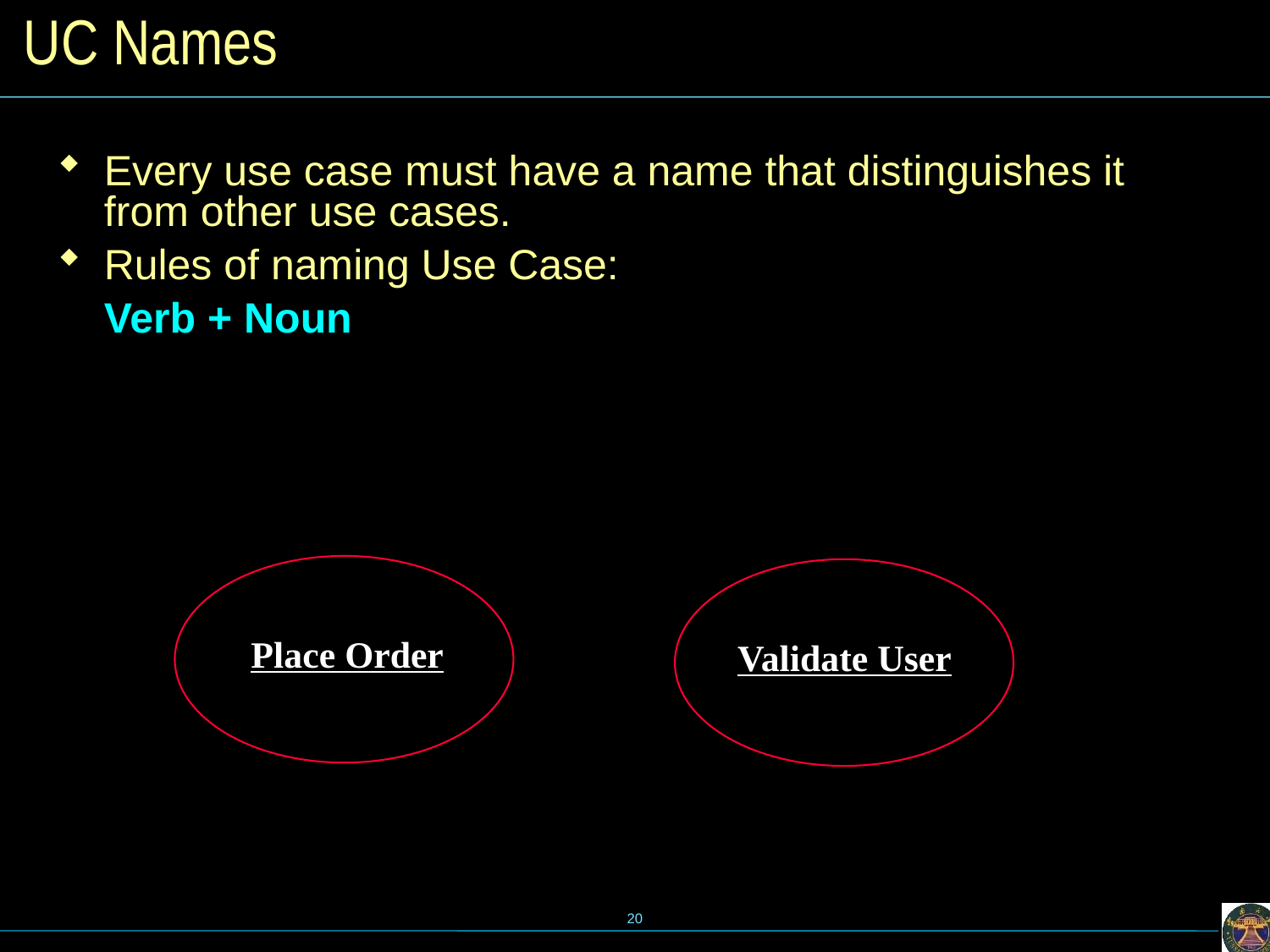

# UC Names
Every use case must have a name that distinguishes it from other use cases.
Rules of naming Use Case:
	Verb + Noun

Validate User
Place Order